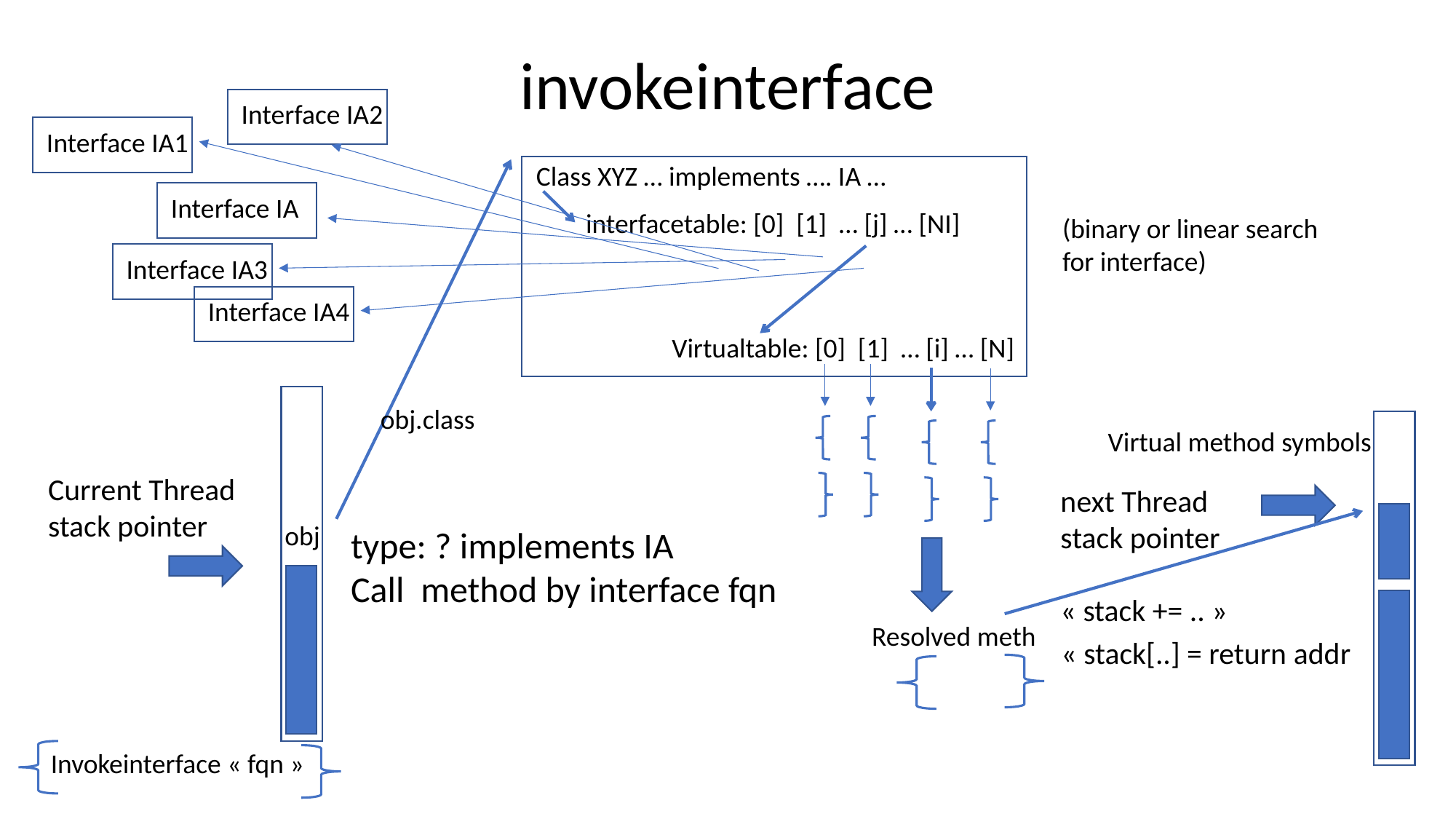

# invokeinterface

Interface IA2

Interface IA1
Class XYZ … implements …. IA …

Interface IA
interfacetable: [0]  [1]  … [j] … [NI]
(binary or linear search
for interface)

Interface IA3

Interface IA4
Virtualtable: [0]  [1]  … [i] … [N]

obj.class

Virtual method symbols

Current Thread
stack pointer

next Thread
stack pointer

« stack += .. »

obj
type: ? implements IA
Call  method by interface fqn

Resolved meth
« stack[..] = return addr

Invokeinterface « fqn »